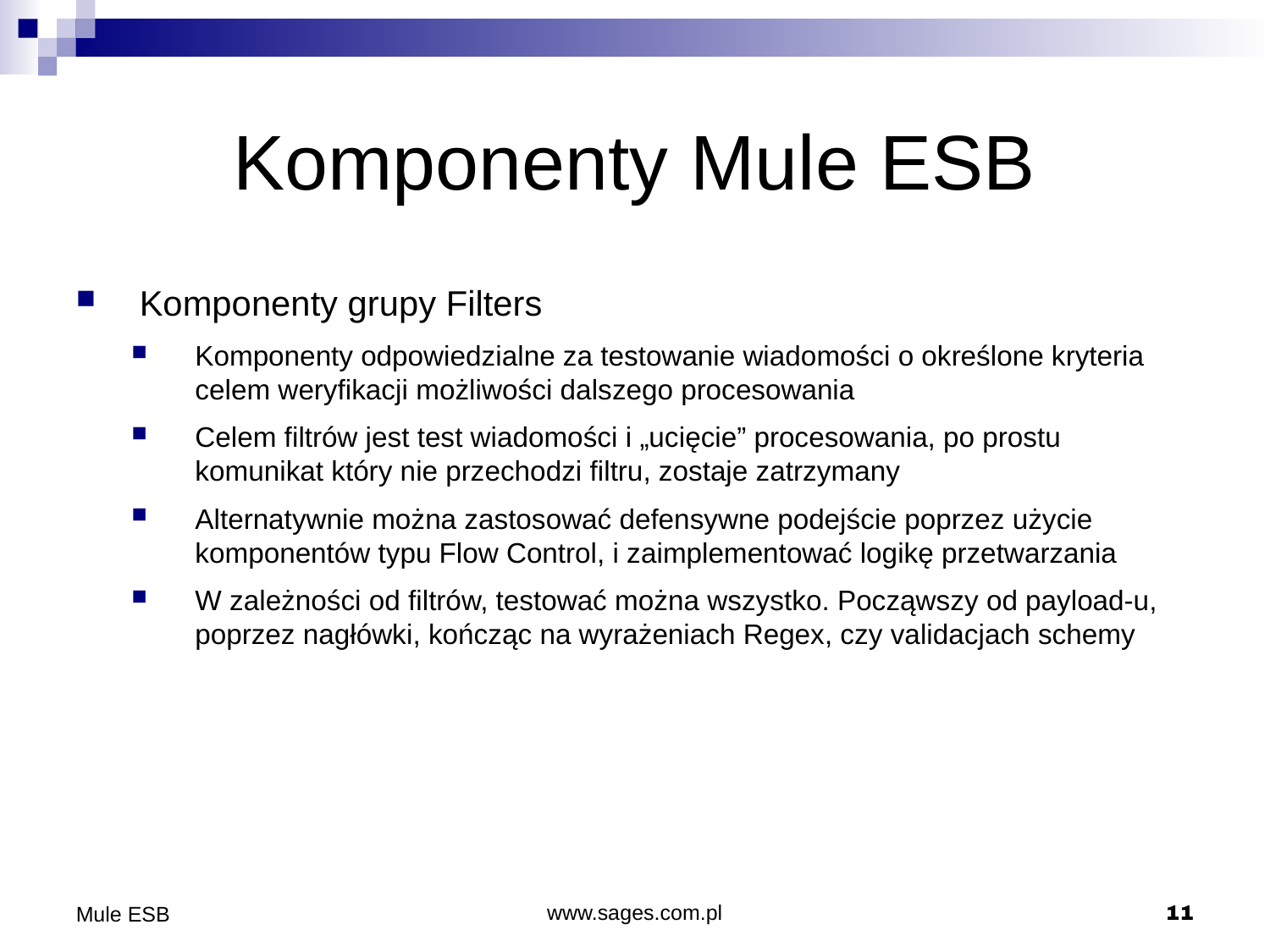

Komponenty Mule ESB
Komponenty grupy Filters
Komponenty odpowiedzialne za testowanie wiadomości o określone kryteria celem weryfikacji możliwości dalszego procesowania
Celem filtrów jest test wiadomości i „ucięcie” procesowania, po prostu komunikat który nie przechodzi filtru, zostaje zatrzymany
Alternatywnie można zastosować defensywne podejście poprzez użycie komponentów typu Flow Control, i zaimplementować logikę przetwarzania
W zależności od filtrów, testować można wszystko. Począwszy od payload-u, poprzez nagłówki, kończąc na wyrażeniach Regex, czy validacjach schemy
Mule ESB
www.sages.com.pl
11